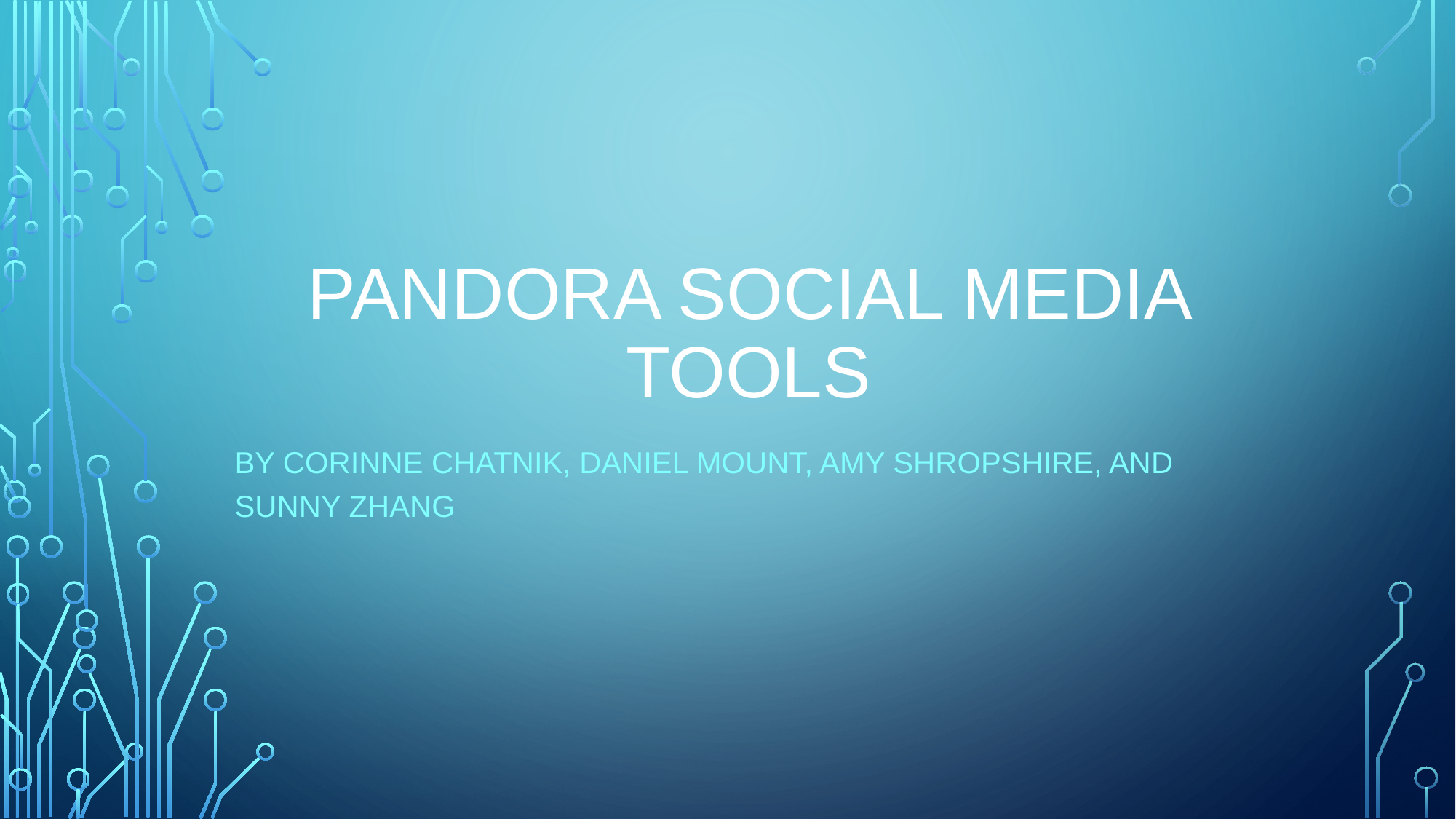

# PANDORA SOCIAL MEDIA TOOLS
BY CORINNE CHATNIK, DANIEL MOUNT, AMY SHROPSHIRE, AND SUNNY ZHANG